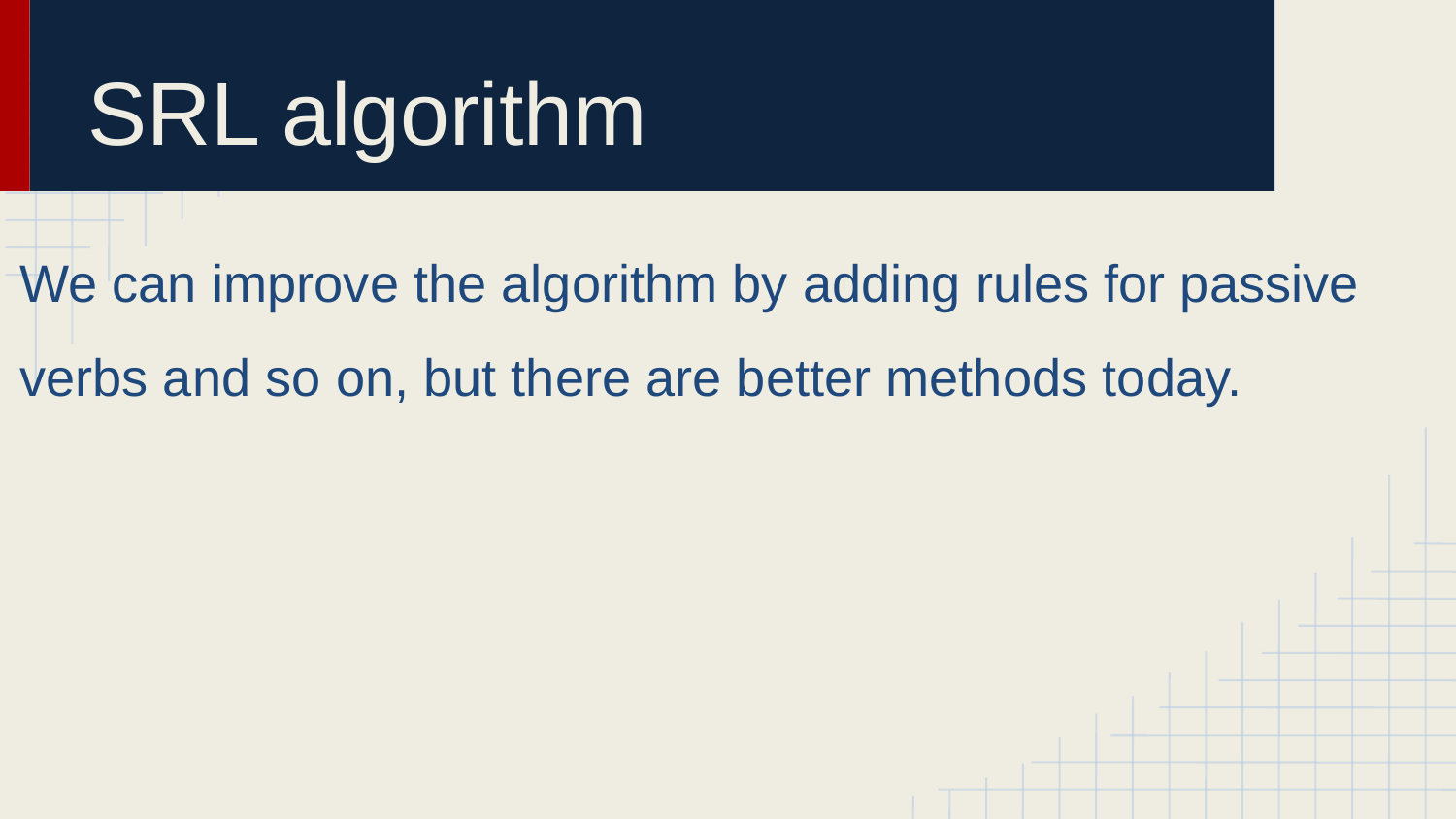

# SRL algorithm
We can improve the algorithm by adding rules for passive verbs and so on, but there are better methods today.